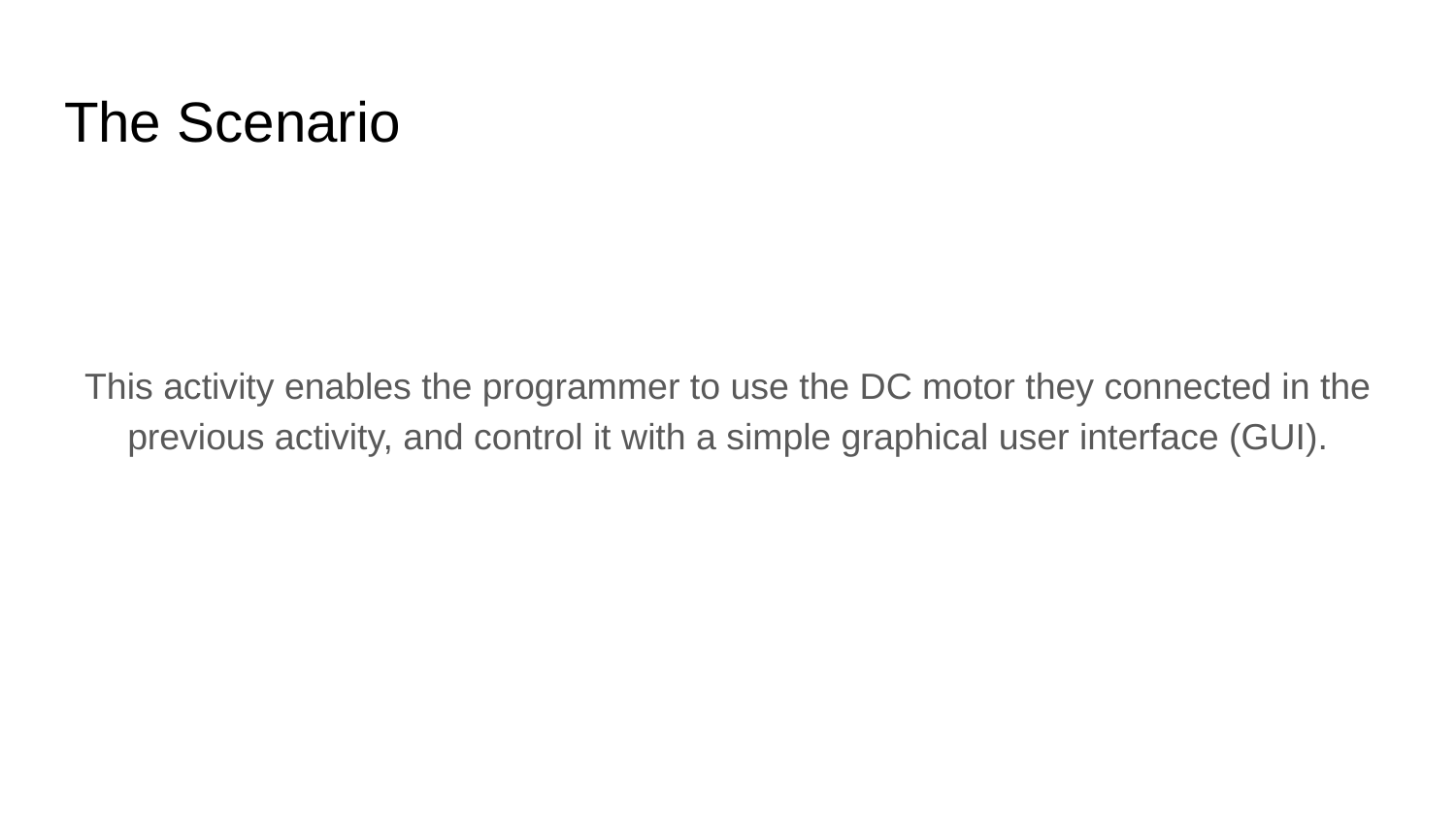

# The Scenario

This activity enables the programmer to use the DC motor they connected in the previous activity, and control it with a simple graphical user interface (GUI).